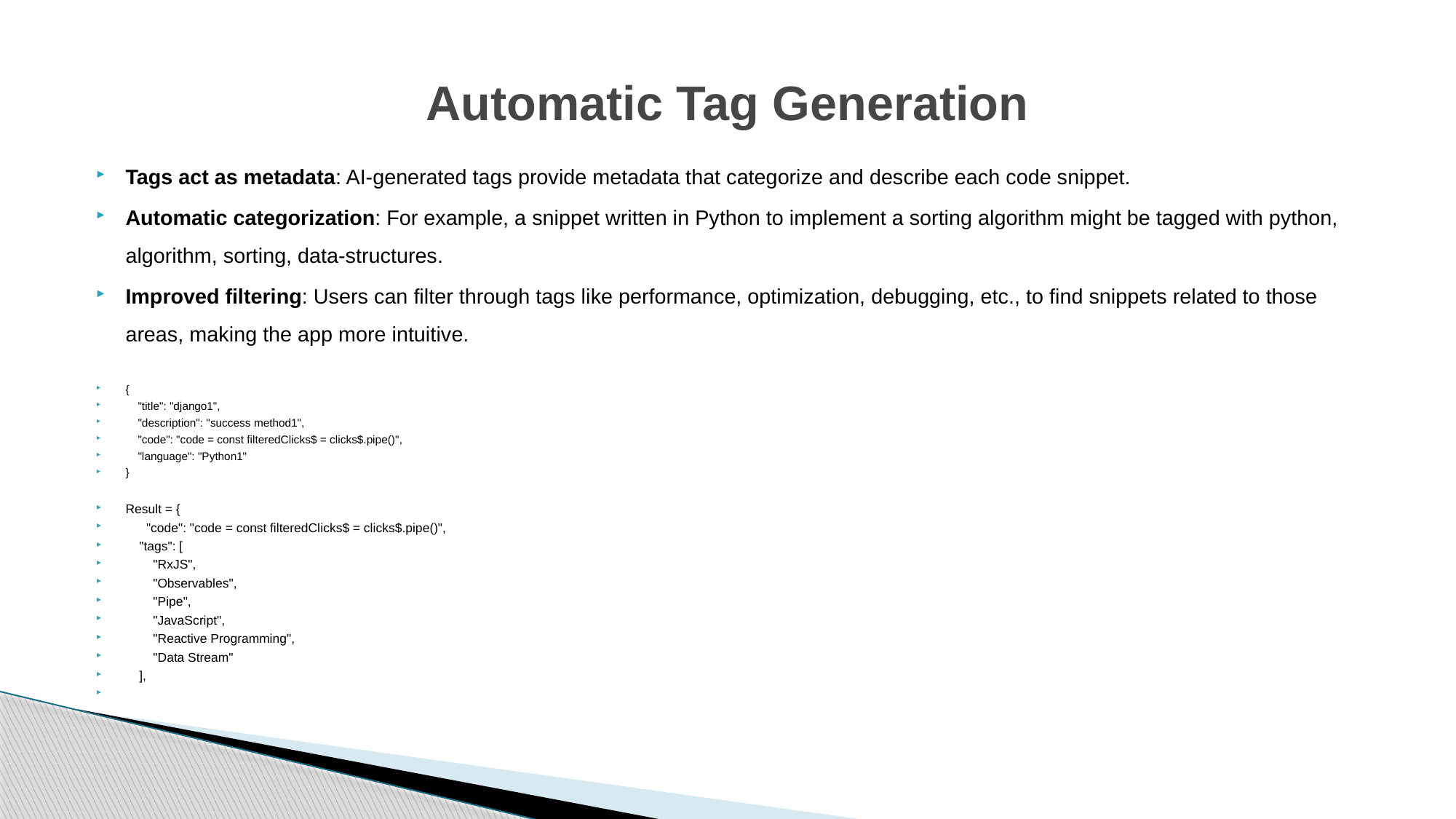

# Automatic Tag Generation
Tags act as metadata: AI-generated tags provide metadata that categorize and describe each code snippet.
Automatic categorization: For example, a snippet written in Python to implement a sorting algorithm might be tagged with python, algorithm, sorting, data-structures.
Improved filtering: Users can filter through tags like performance, optimization, debugging, etc., to find snippets related to those areas, making the app more intuitive.

{
    "title": "django1",
    "description": "success method1",
    "code": "code = const filteredClicks$ = clicks$.pipe()",
    "language": "Python1"
}

Result = {
      "code": "code = const filteredClicks$ = clicks$.pipe()",
    "tags": [
        "RxJS",
        "Observables",
        "Pipe",
        "JavaScript",
        "Reactive Programming",
        "Data Stream"
    ],